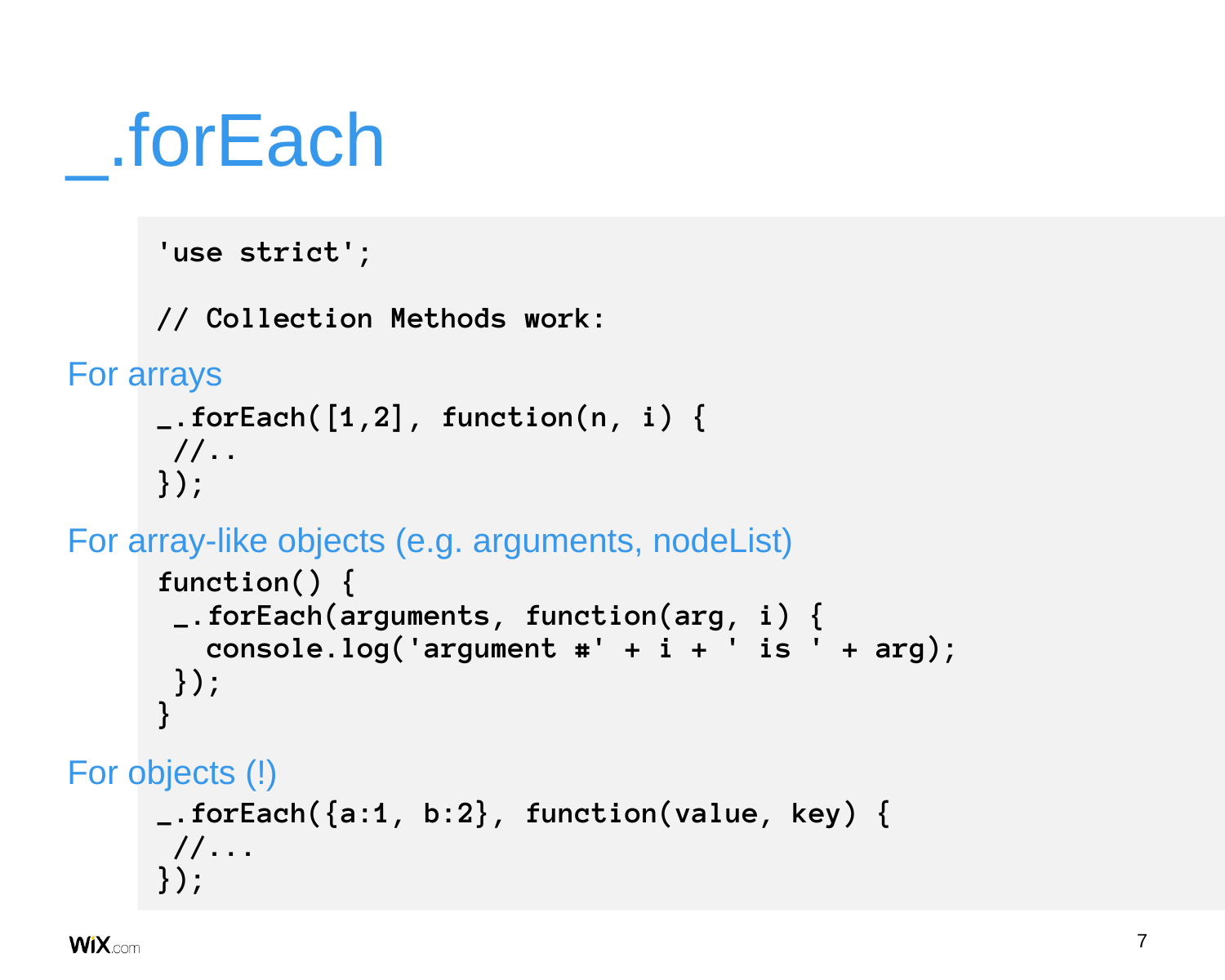

_.forEach

# 'use strict'; // Collection Methods work: _.forEach([1,2], function(n, i) {  //.. }); function() {  _.forEach(arguments, function(arg, i) {    console.log('argument #' + i + ' is ' + arg);  }); } _.forEach({a:1, b:2}, function(value, key) {  //... });
For arrays
For array-like objects (e.g. arguments, nodeList)
For objects (!)